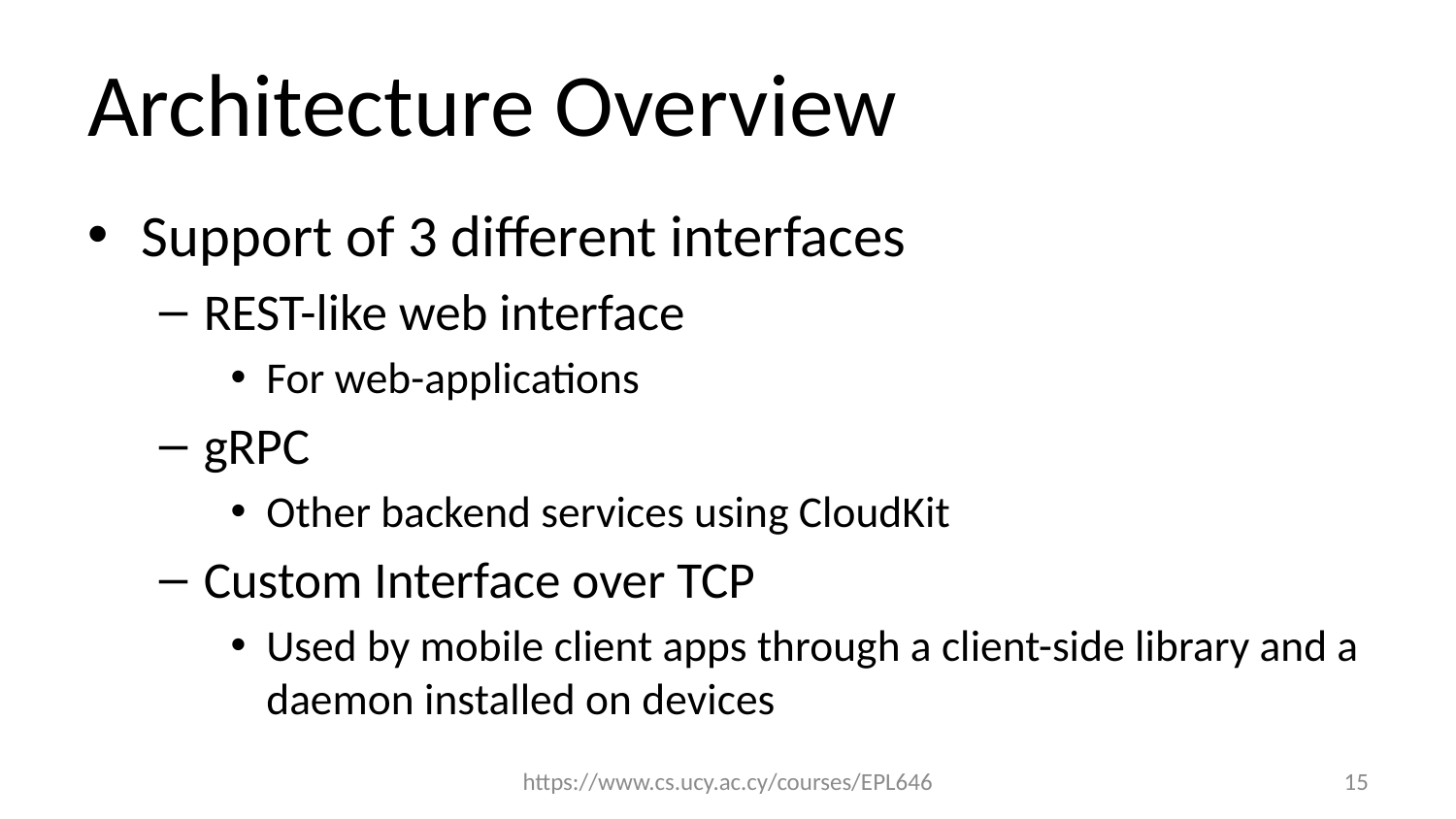

# Architecture Overview
Support of 3 different interfaces
REST-like web interface
For web-applications
gRPC
Other backend services using CloudKit
Custom Interface over TCP
Used by mobile client apps through a client-side library and a daemon installed on devices
https://www.cs.ucy.ac.cy/courses/EPL646
15